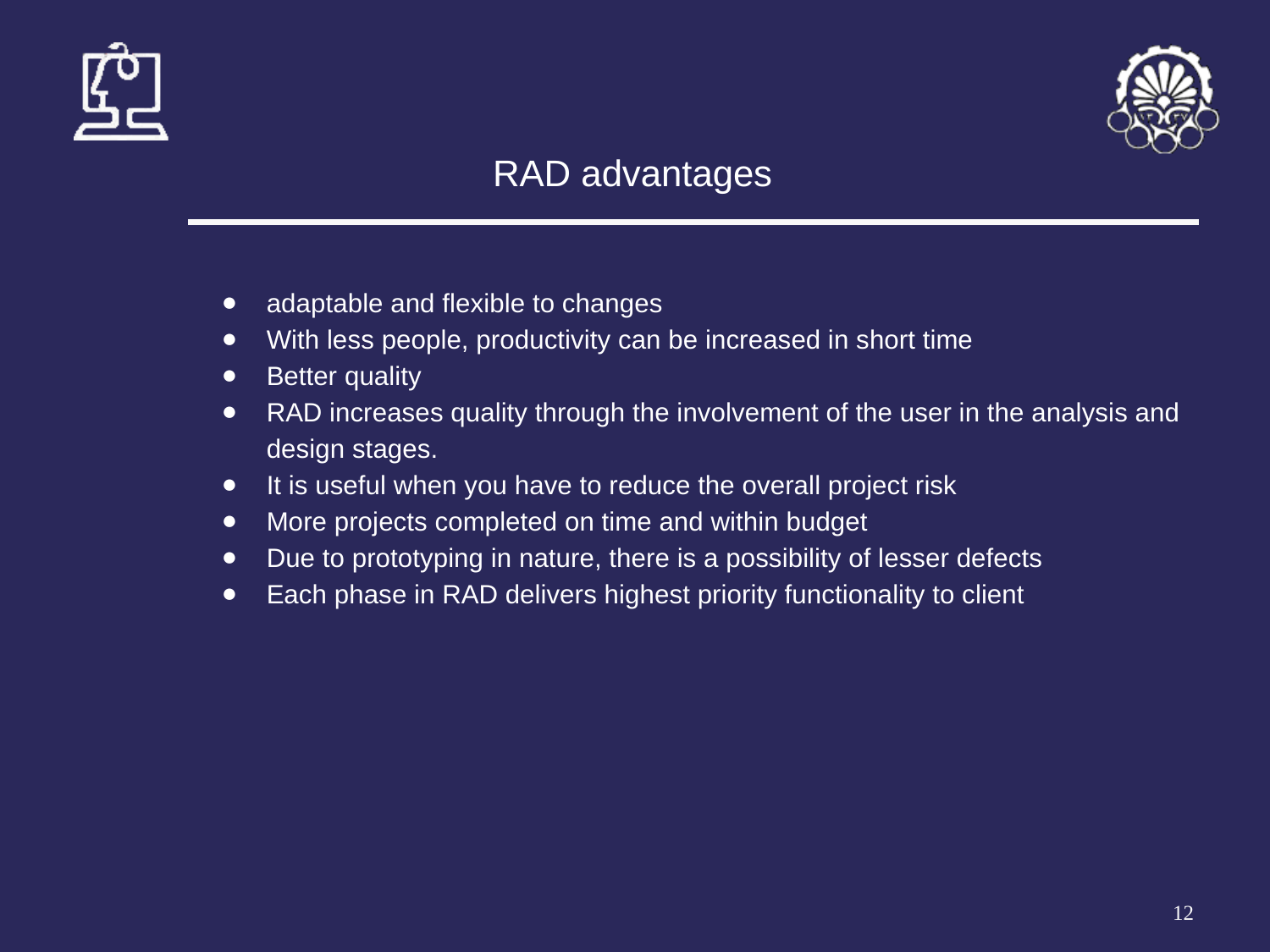

# RAD advantages
adaptable and flexible to changes
With less people, productivity can be increased in short time
Better quality
RAD increases quality through the involvement of the user in the analysis and design stages.
It is useful when you have to reduce the overall project risk
More projects completed on time and within budget
Due to prototyping in nature, there is a possibility of lesser defects
Each phase in RAD delivers highest priority functionality to client

12